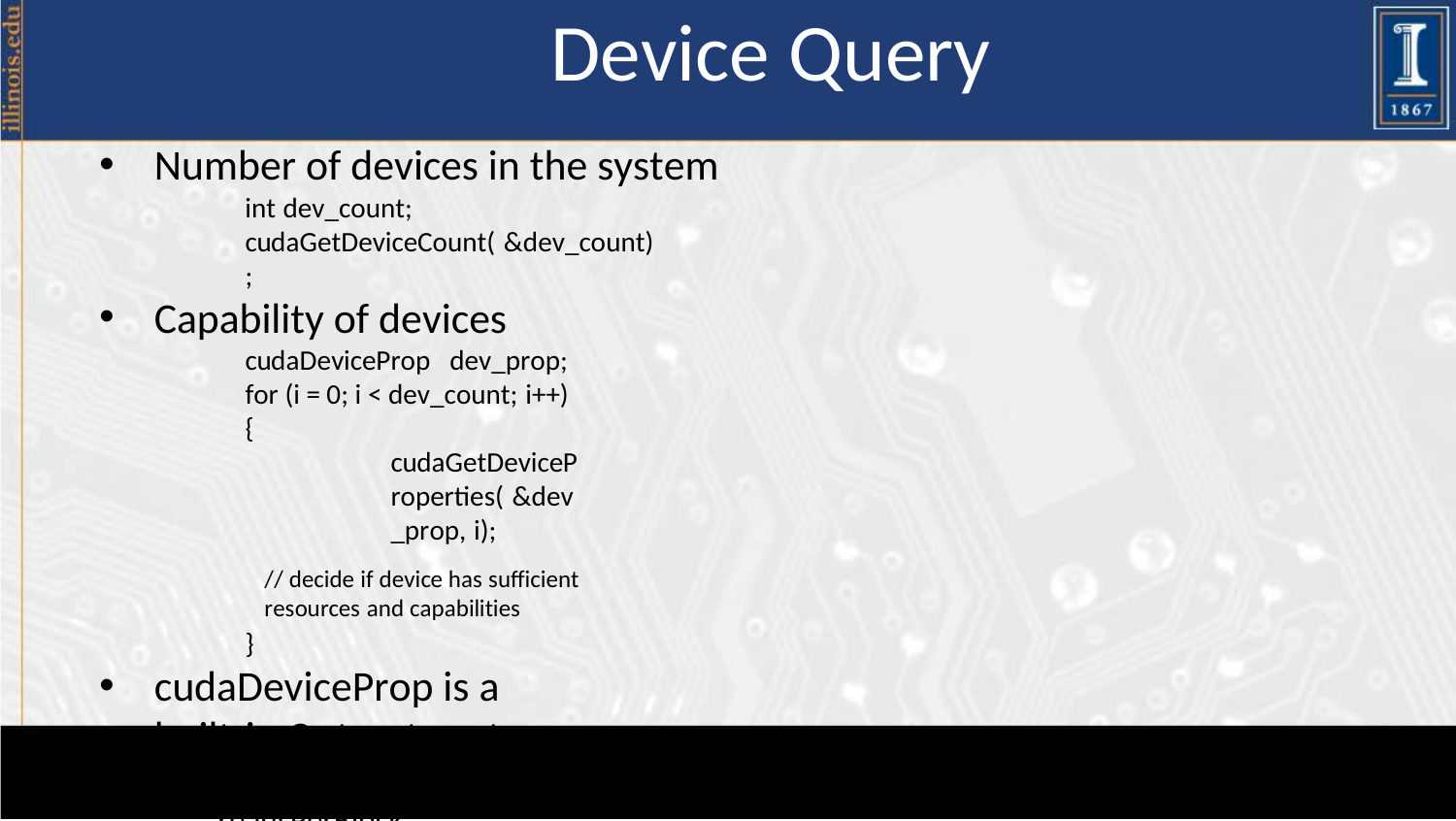

Device Query
Number of devices in the system
int dev_count; cudaGetDeviceCount( &dev_count);
Capability of devices
cudaDeviceProp   dev_prop; for (i = 0; i < dev_count; i++) {
cudaGetDeviceProperties( &dev_prop, i);

// decide if device has sufficient resources and capabilities
}
cudaDeviceProp is a built-in C structure type
dev_prop.dev_prop.maxThreadsPerBlock
Dev_prop.sharedMemoryPerBlock
…
12
© David Kirk/NVIDIA and Wen-mei W. Hwu,